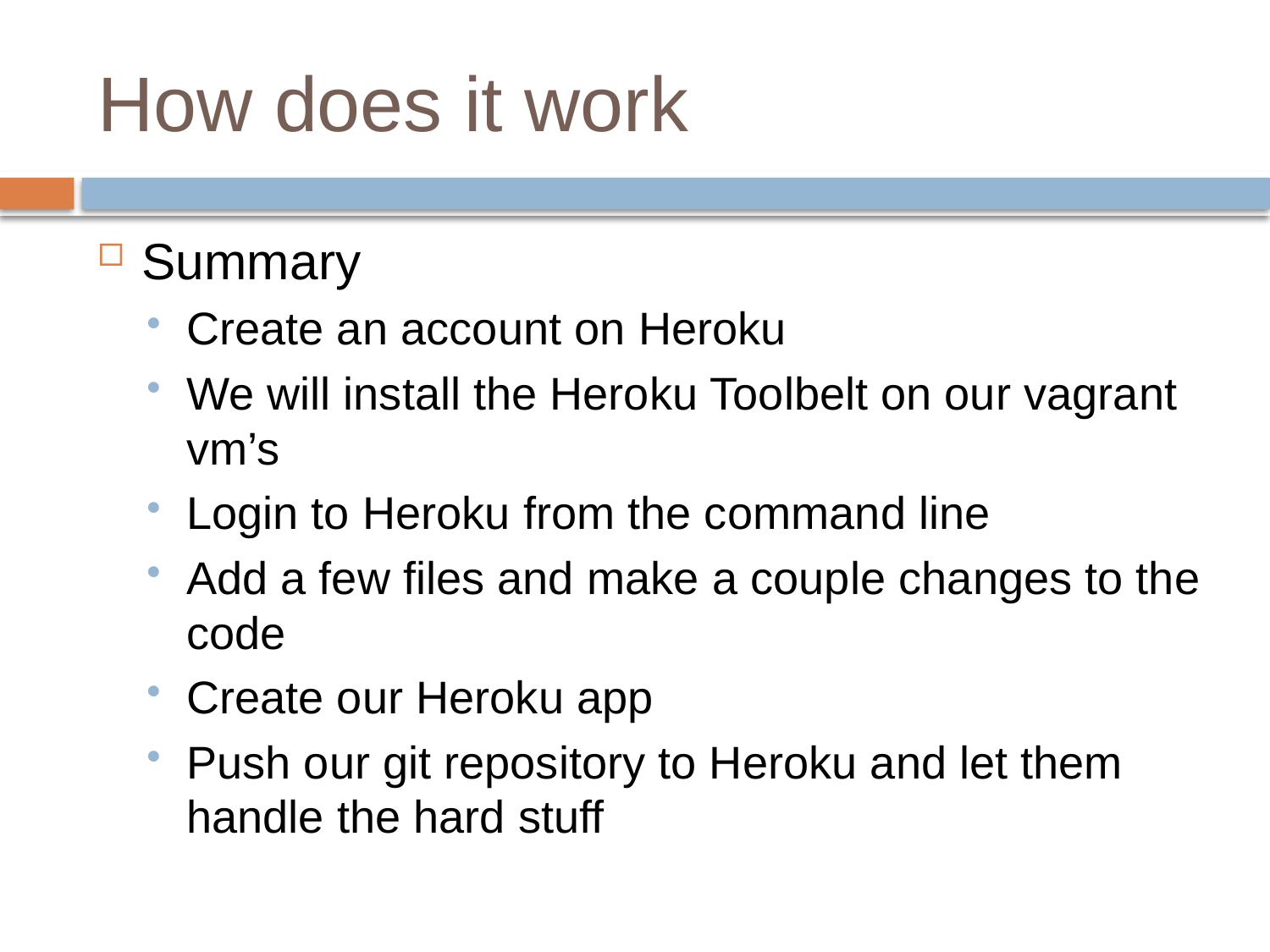

# How does it work
Summary
Create an account on Heroku
We will install the Heroku Toolbelt on our vagrant vm’s
Login to Heroku from the command line
Add a few files and make a couple changes to the code
Create our Heroku app
Push our git repository to Heroku and let them handle the hard stuff